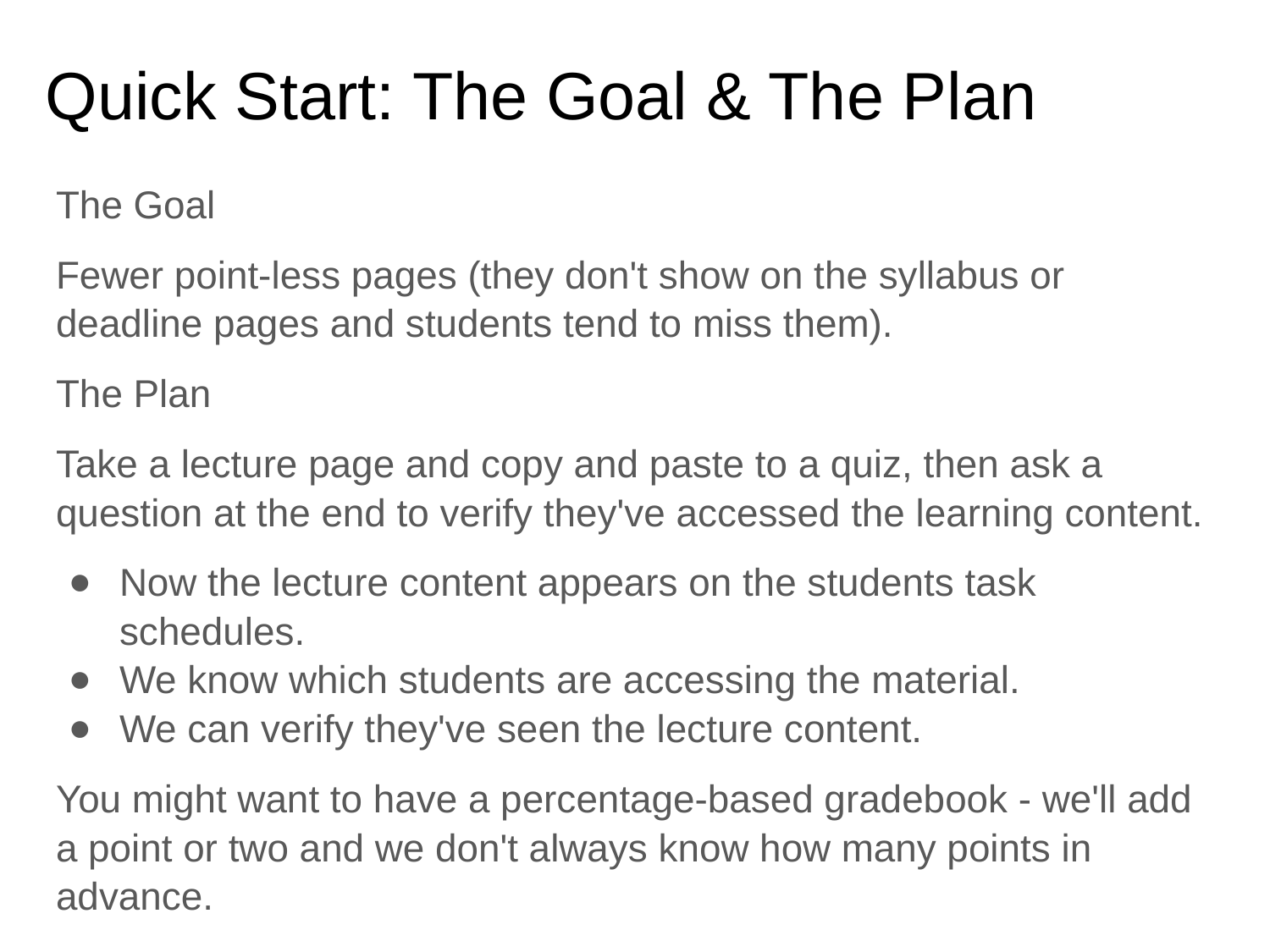

# Quick Start: The Goal & The Plan
The Goal
Fewer point-less pages (they don't show on the syllabus or deadline pages and students tend to miss them).
The Plan
Take a lecture page and copy and paste to a quiz, then ask a question at the end to verify they've accessed the learning content.
Now the lecture content appears on the students task schedules.
We know which students are accessing the material.
We can verify they've seen the lecture content.
You might want to have a percentage-based gradebook - we'll add a point or two and we don't always know how many points in advance.